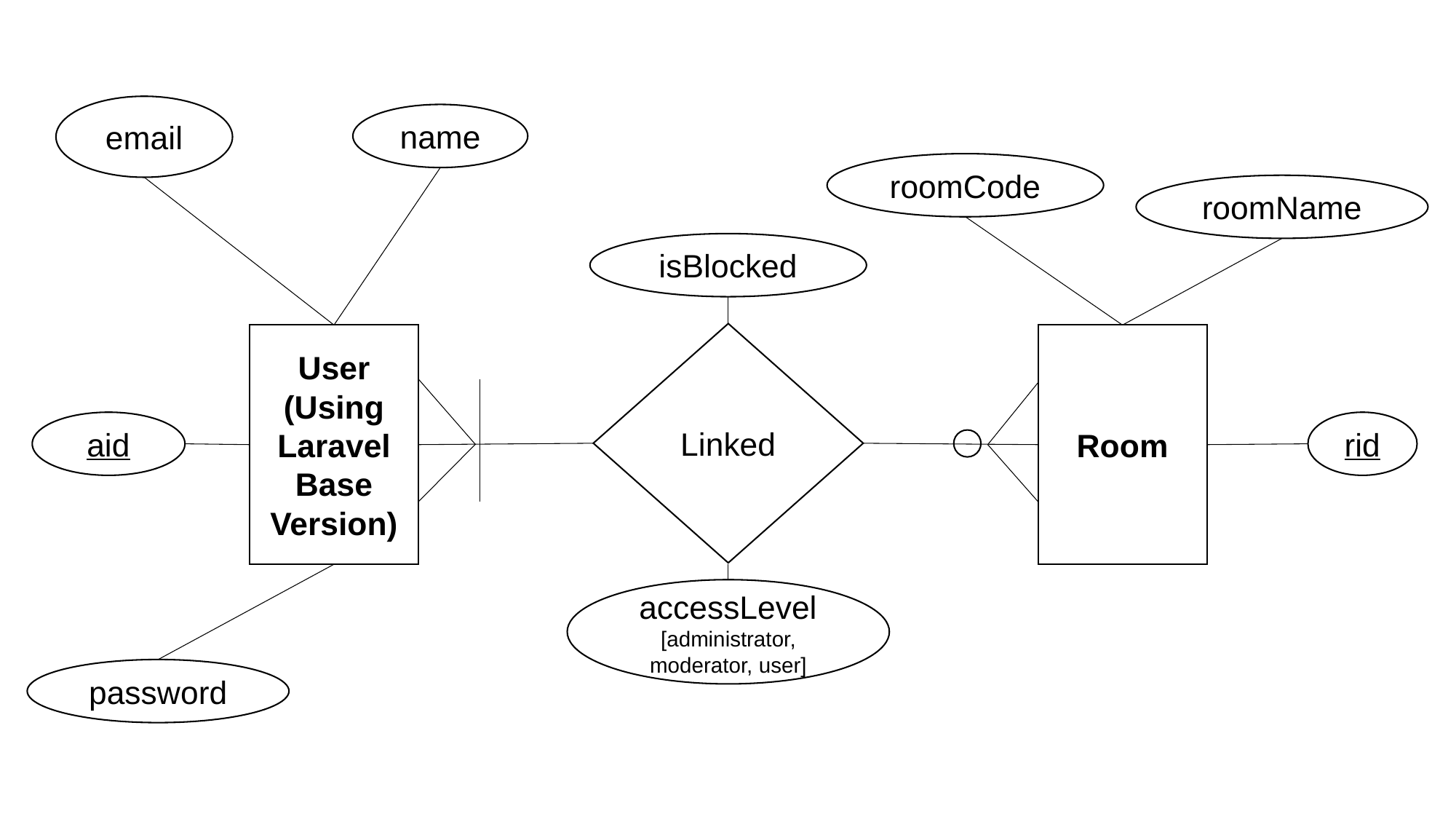

email
name
roomCode
roomName
isBlocked
Linked
User (Using Laravel Base Version)
Room
aid
rid

accessLevel
[administrator, moderator, user]
password